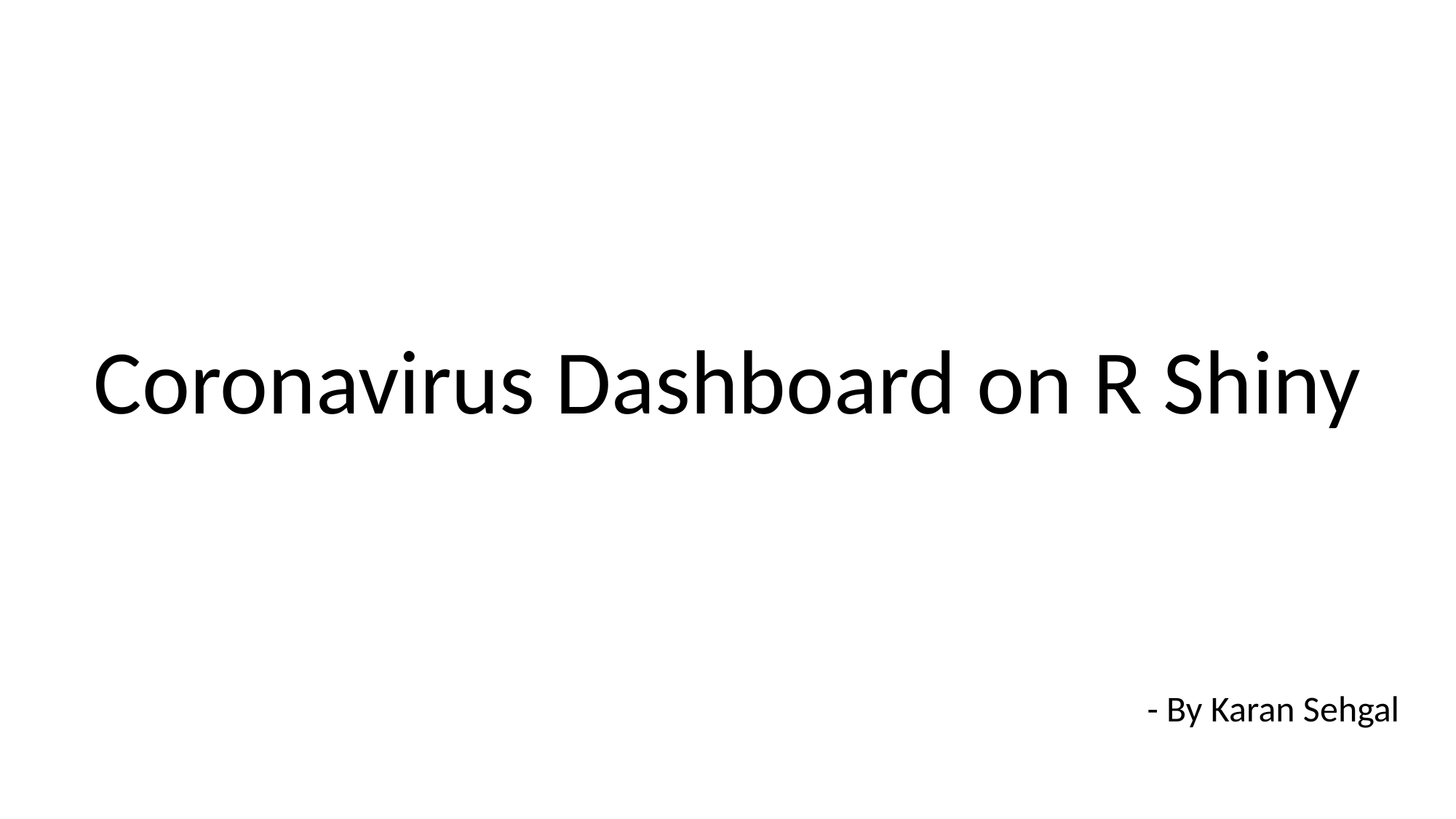

# Coronavirus Dashboard on R Shiny
- By Karan Sehgal